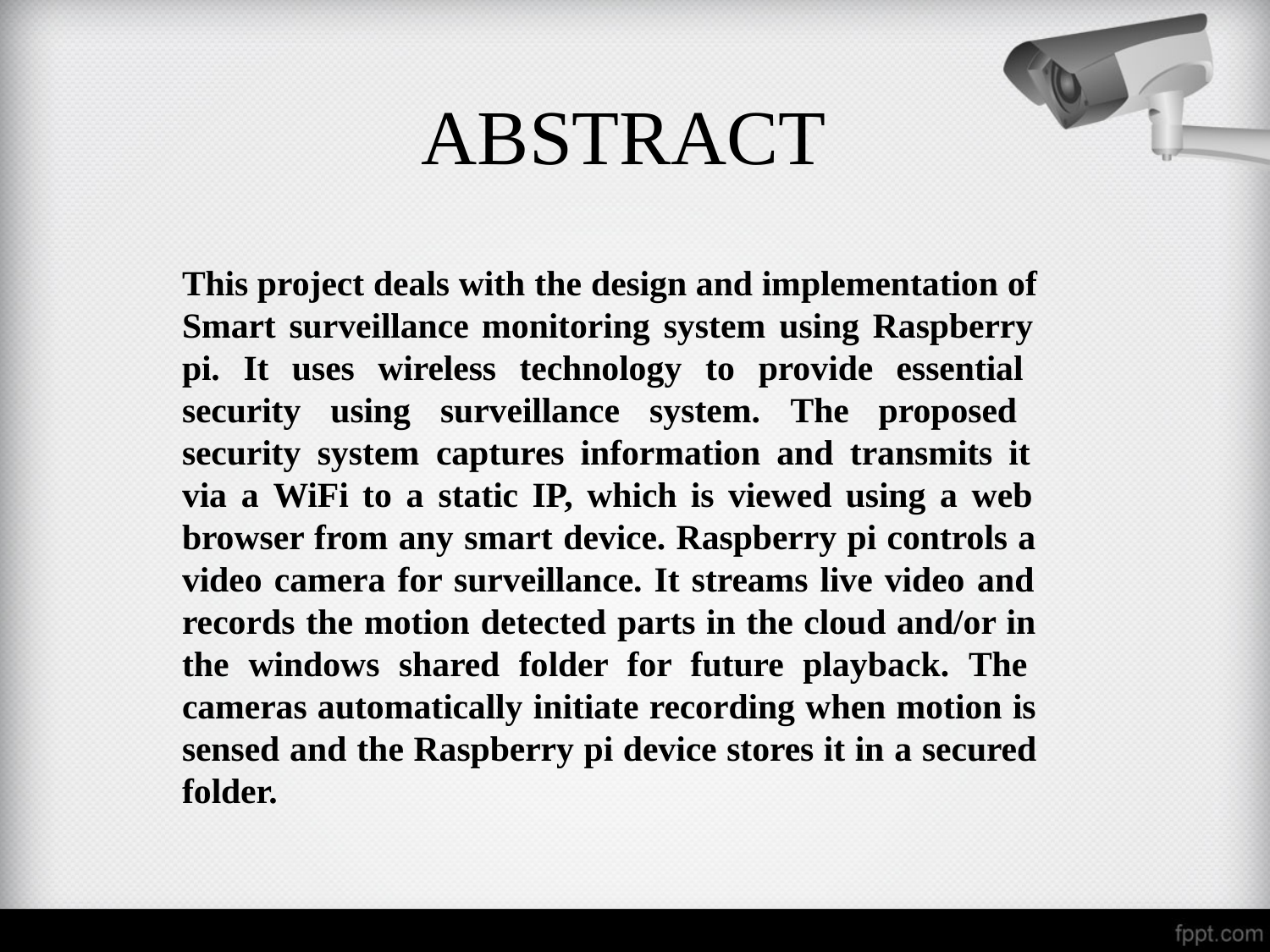

# ABSTRACT
This project deals with the design and implementation of  Smart surveillance monitoring system using Raspberry  pi. It uses wireless technology to provide essential  security using surveillance system. The proposed  security system captures information and transmits it  via a WiFi to a static IP, which is viewed using a web  browser from any smart device. Raspberry pi controls a  video camera for surveillance. It streams live video and  records the motion detected parts in the cloud and/or in  the windows shared folder for future playback. The  cameras automatically initiate recording when motion is  sensed and the Raspberry pi device stores it in a secured  folder.